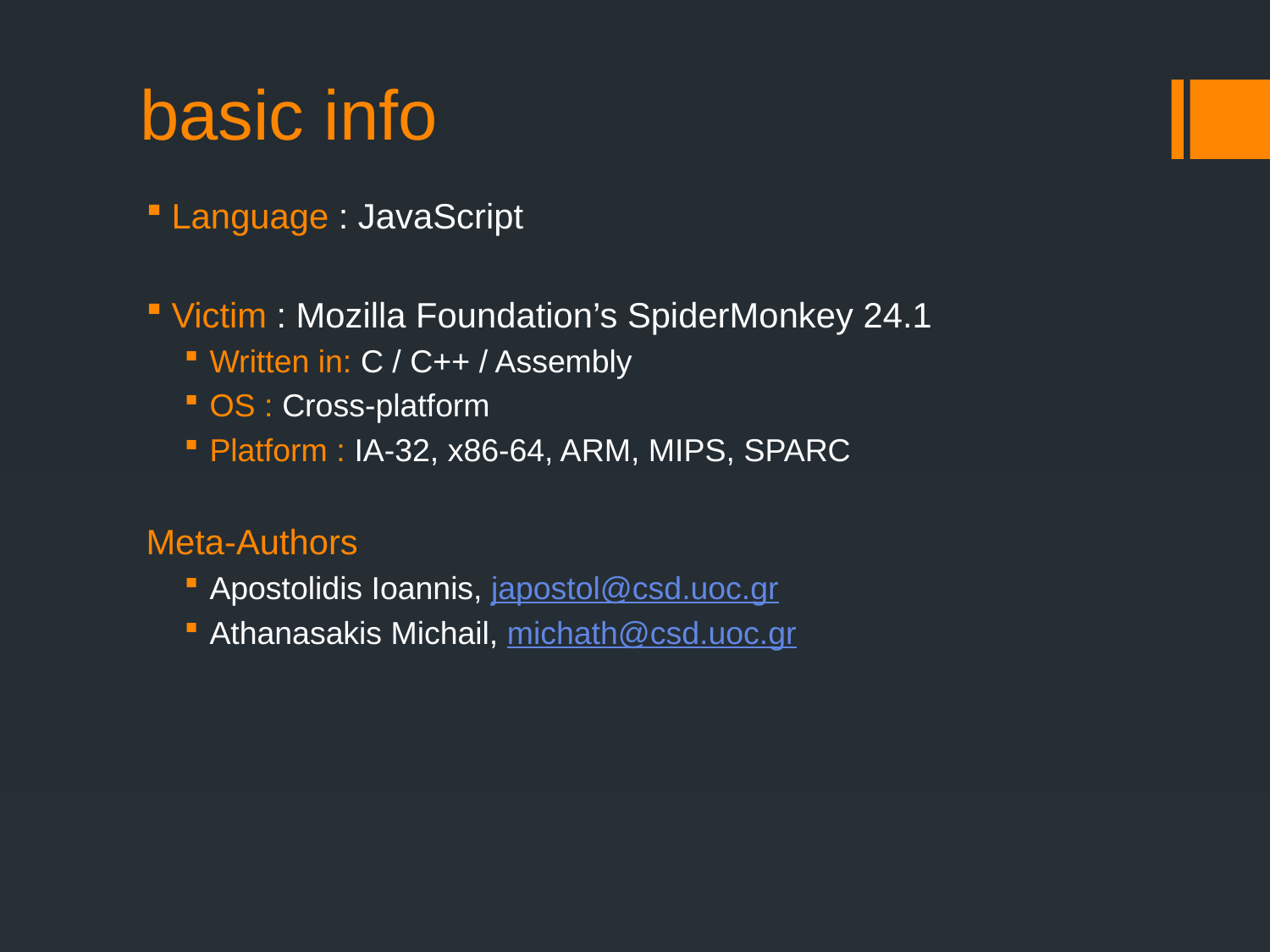

# basic info
Language : JavaScript

Victim : Mozilla Foundation’s SpiderMonkey 24.1
Written in: C / C++ / Assembly
OS : Cross-platform
Platform : IA-32, x86-64, ARM, MIPS, SPARC

Meta-Authors
Apostolidis Ioannis, japostol@csd.uoc.gr
Athanasakis Michail, michath@csd.uoc.gr